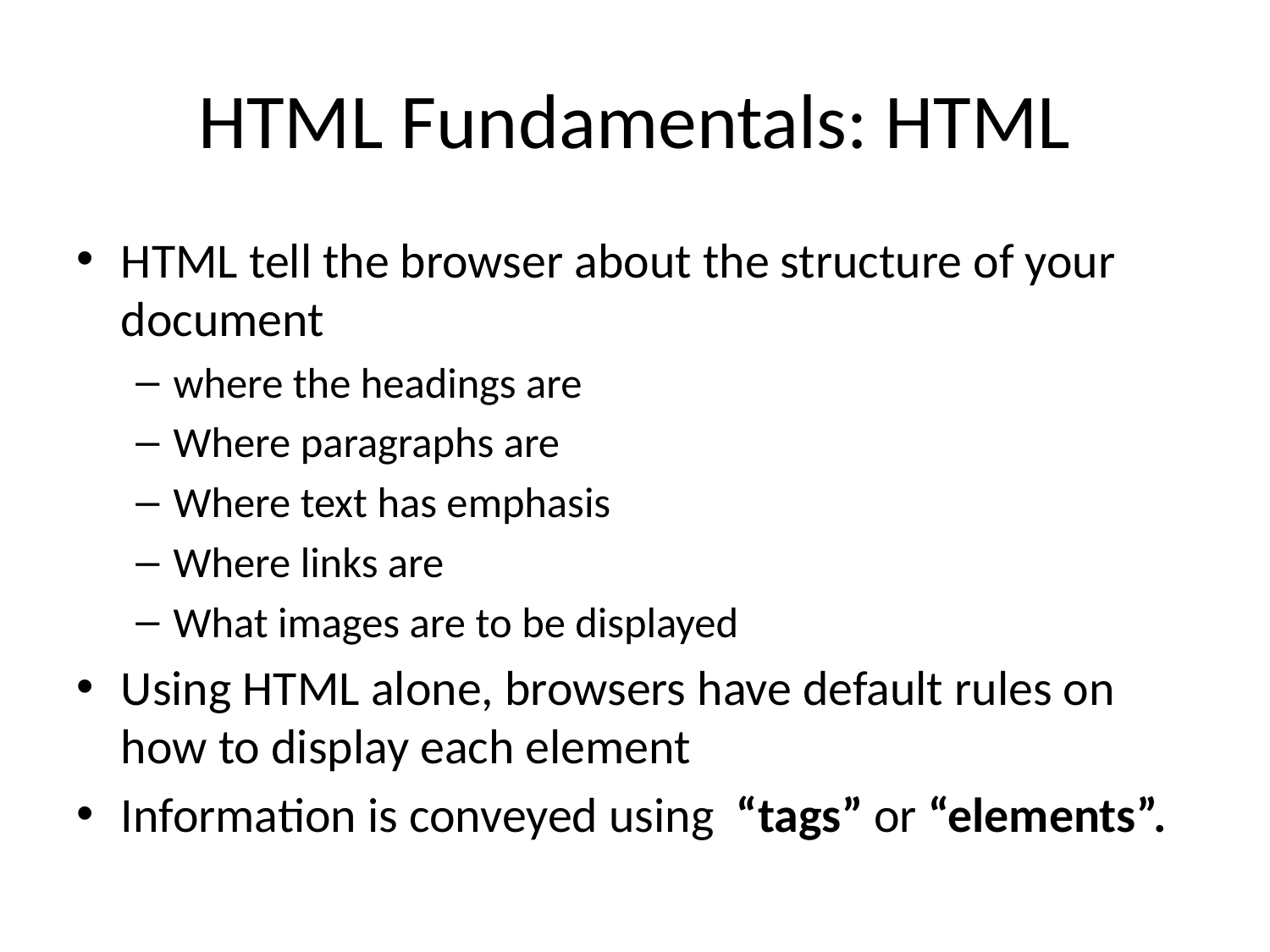

# HTML Fundamentals: HTML
HTML tell the browser about the structure of your document
where the headings are
Where paragraphs are
Where text has emphasis
Where links are
What images are to be displayed
Using HTML alone, browsers have default rules on how to display each element
Information is conveyed using  “tags” or “elements”.